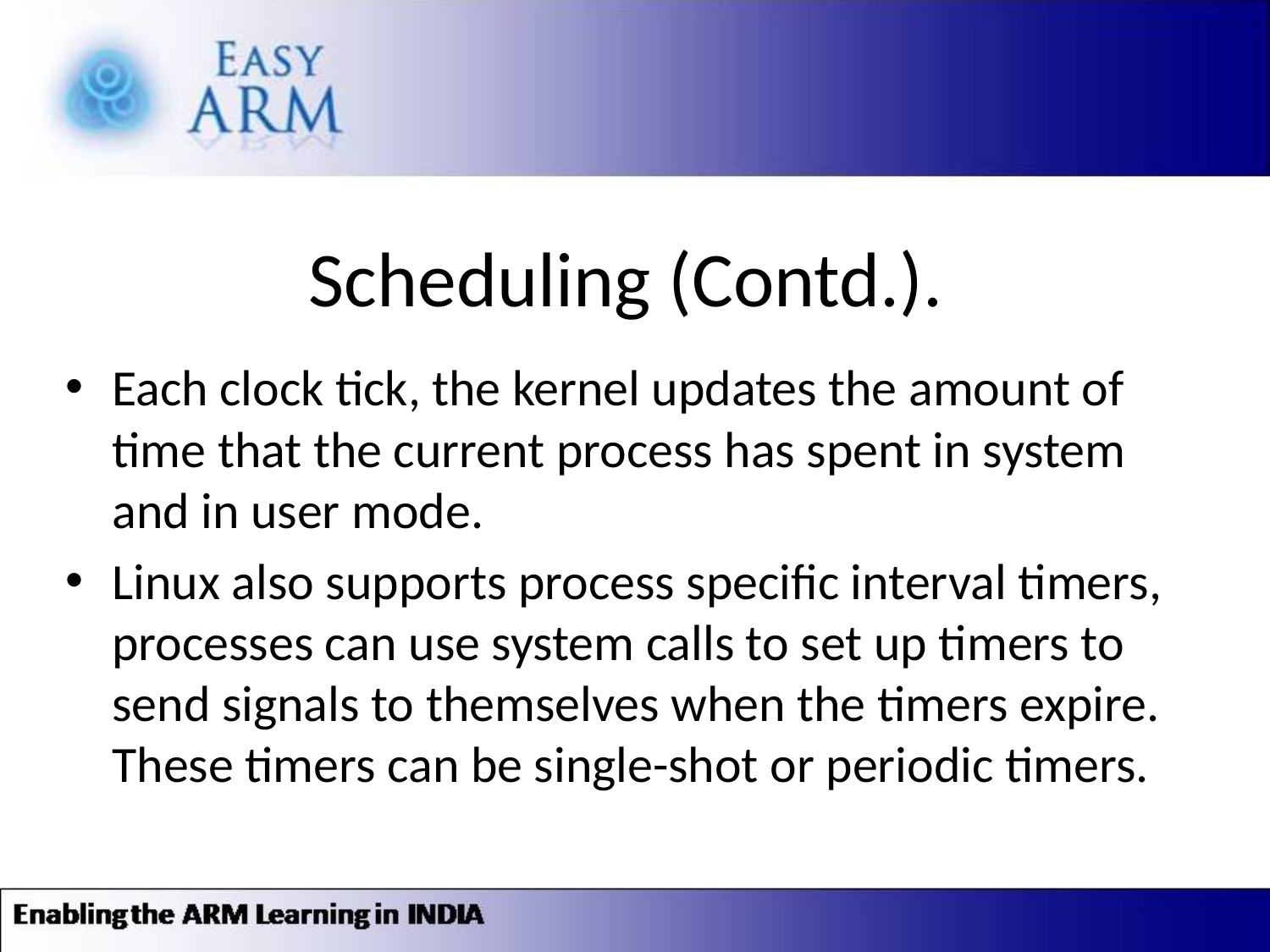

# Scheduling (Contd.).
Each clock tick, the kernel updates the amount of time that the current process has spent in system and in user mode.
Linux also supports process specific interval timers, processes can use system calls to set up timers to send signals to themselves when the timers expire. These timers can be single-shot or periodic timers.